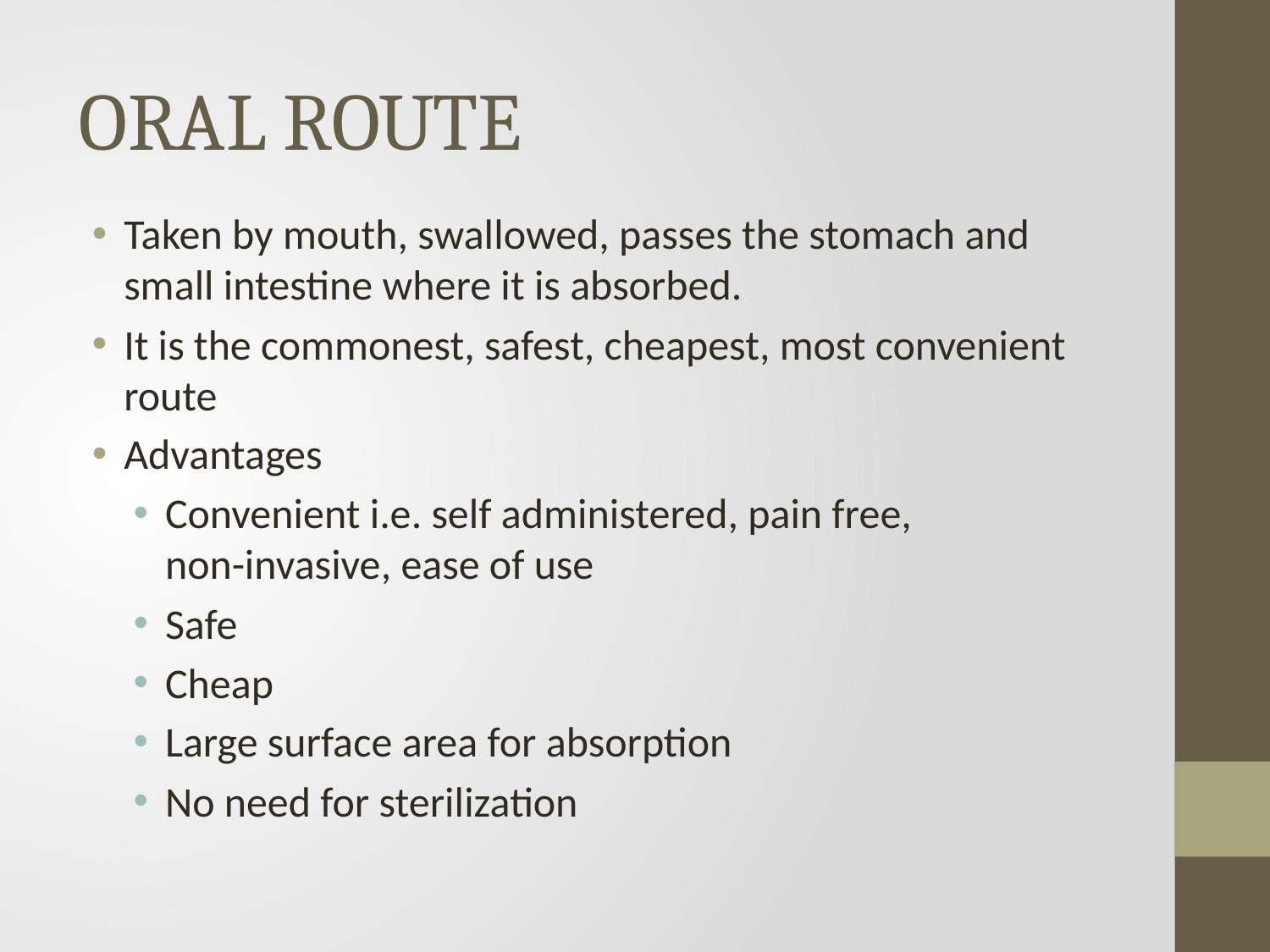

# ORAL ROUTE
Taken by mouth, swallowed, passes the stomach and small intestine where it is absorbed.
It is the commonest, safest, cheapest, most convenient route
Advantages
Convenient i.e. self administered, pain free,              non-invasive, ease of use
Safe
Cheap
Large surface area for absorption
No need for sterilization